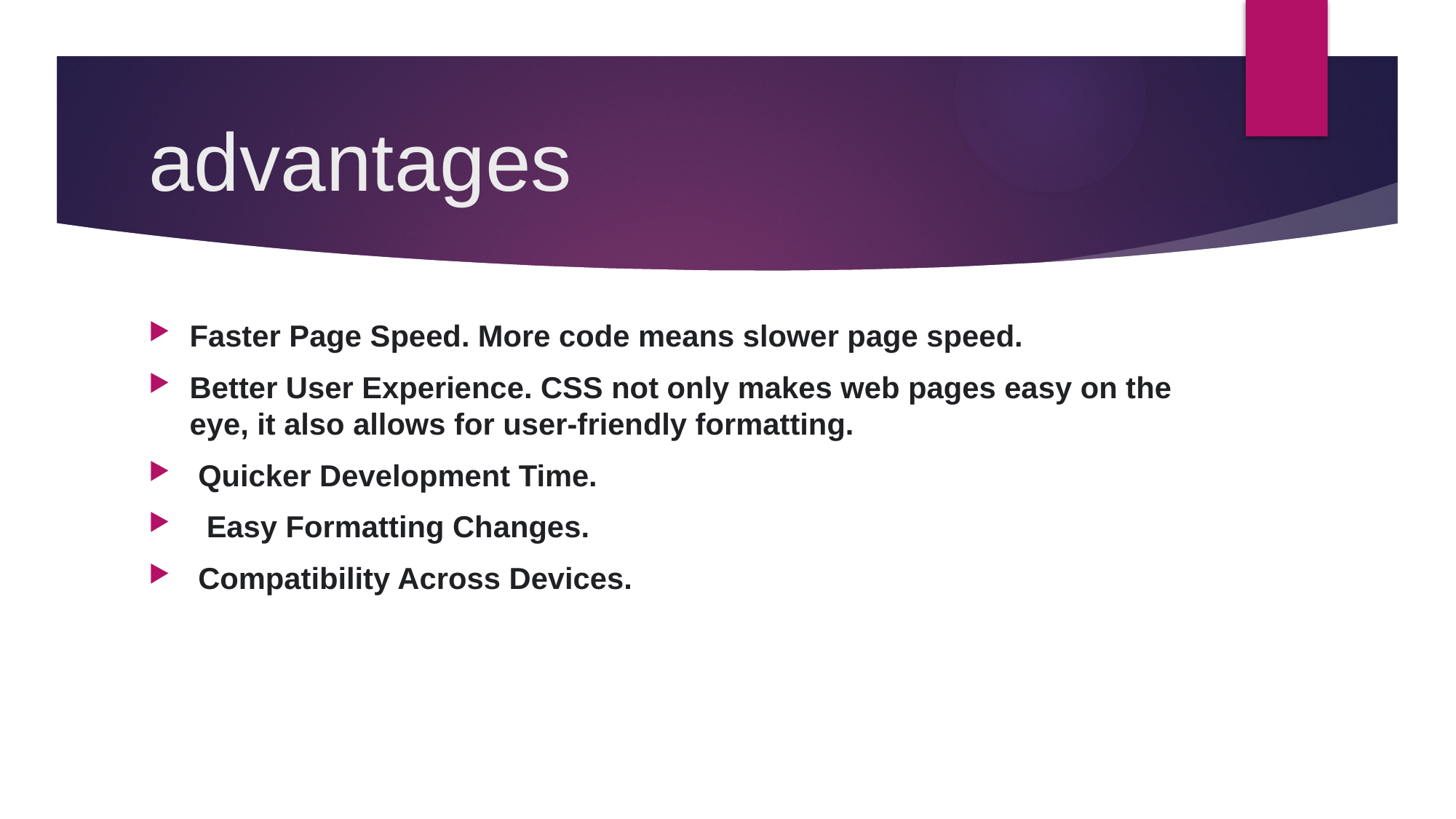

# advantages
Faster Page Speed. More code means slower page speed.
Better User Experience. CSS not only makes web pages easy on the eye, it also allows for user-friendly formatting.
 Quicker Development Time.
  Easy Formatting Changes.
 Compatibility Across Devices.